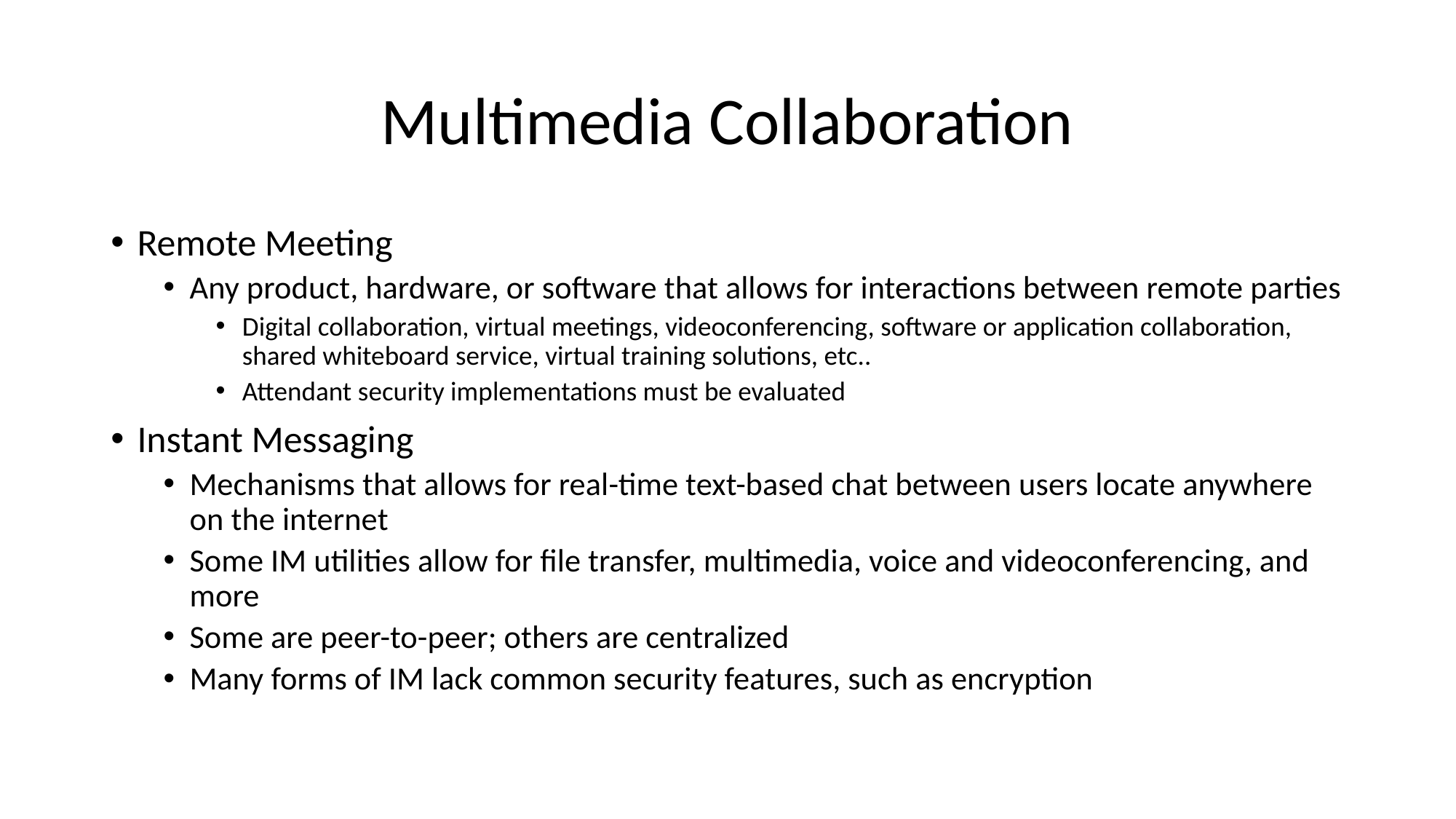

# Multimedia Collaboration
Remote Meeting
Any product, hardware, or software that allows for interactions between remote parties
Digital collaboration, virtual meetings, videoconferencing, software or application collaboration, shared whiteboard service, virtual training solutions, etc..
Attendant security implementations must be evaluated
Instant Messaging
Mechanisms that allows for real-time text-based chat between users locate anywhere on the internet
Some IM utilities allow for file transfer, multimedia, voice and videoconferencing, and more
Some are peer-to-peer; others are centralized
Many forms of IM lack common security features, such as encryption